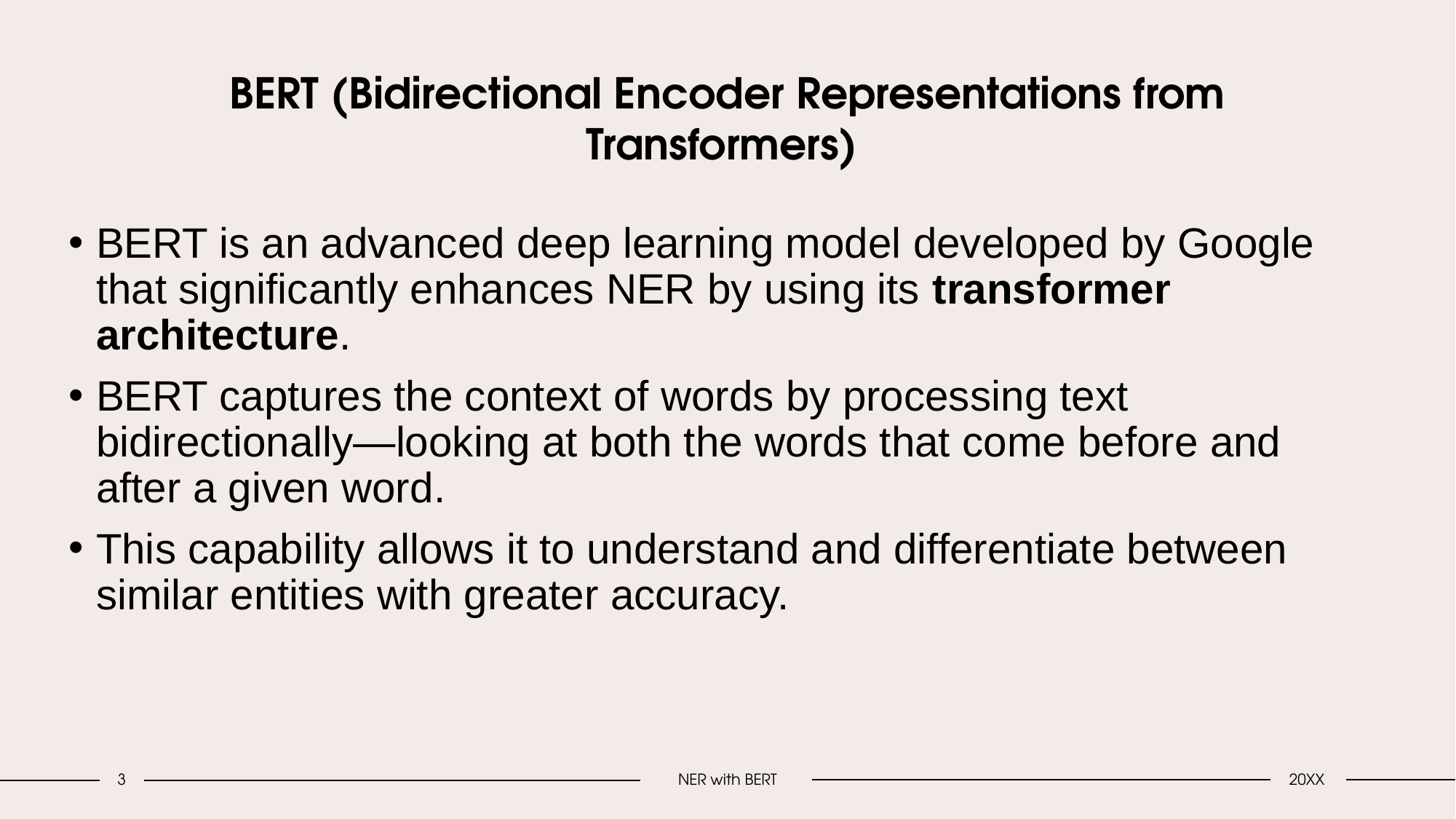

# BERT (Bidirectional Encoder Representations from Transformers)
BERT is an advanced deep learning model developed by Google that significantly enhances NER by using its transformer architecture.
BERT captures the context of words by processing text bidirectionally—looking at both the words that come before and after a given word.
This capability allows it to understand and differentiate between similar entities with greater accuracy.
3
NER with BERT
20XX